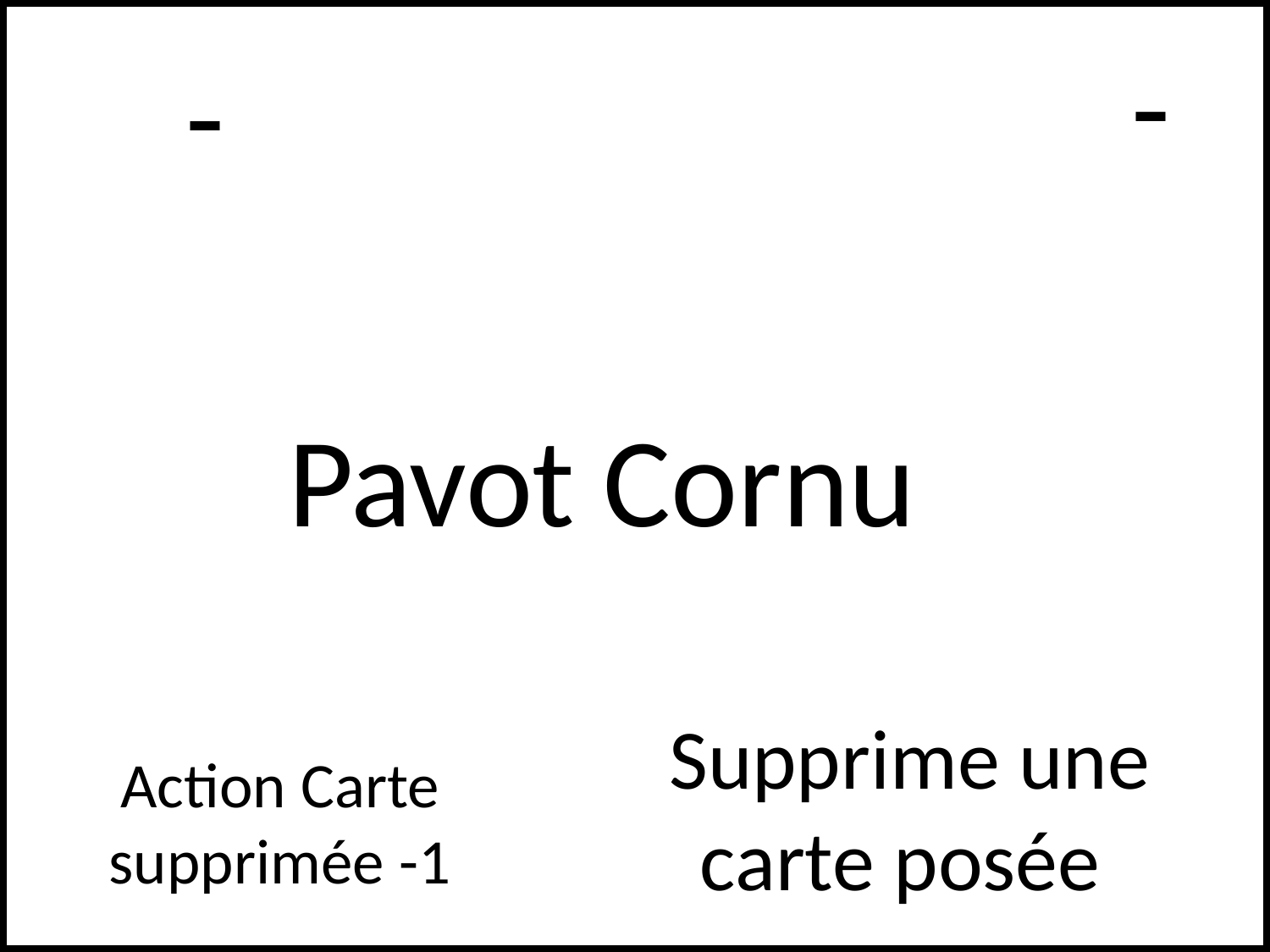

# -
-
Pavot Cornu
 Supprime une carte posée
Action Carte supprimée -1